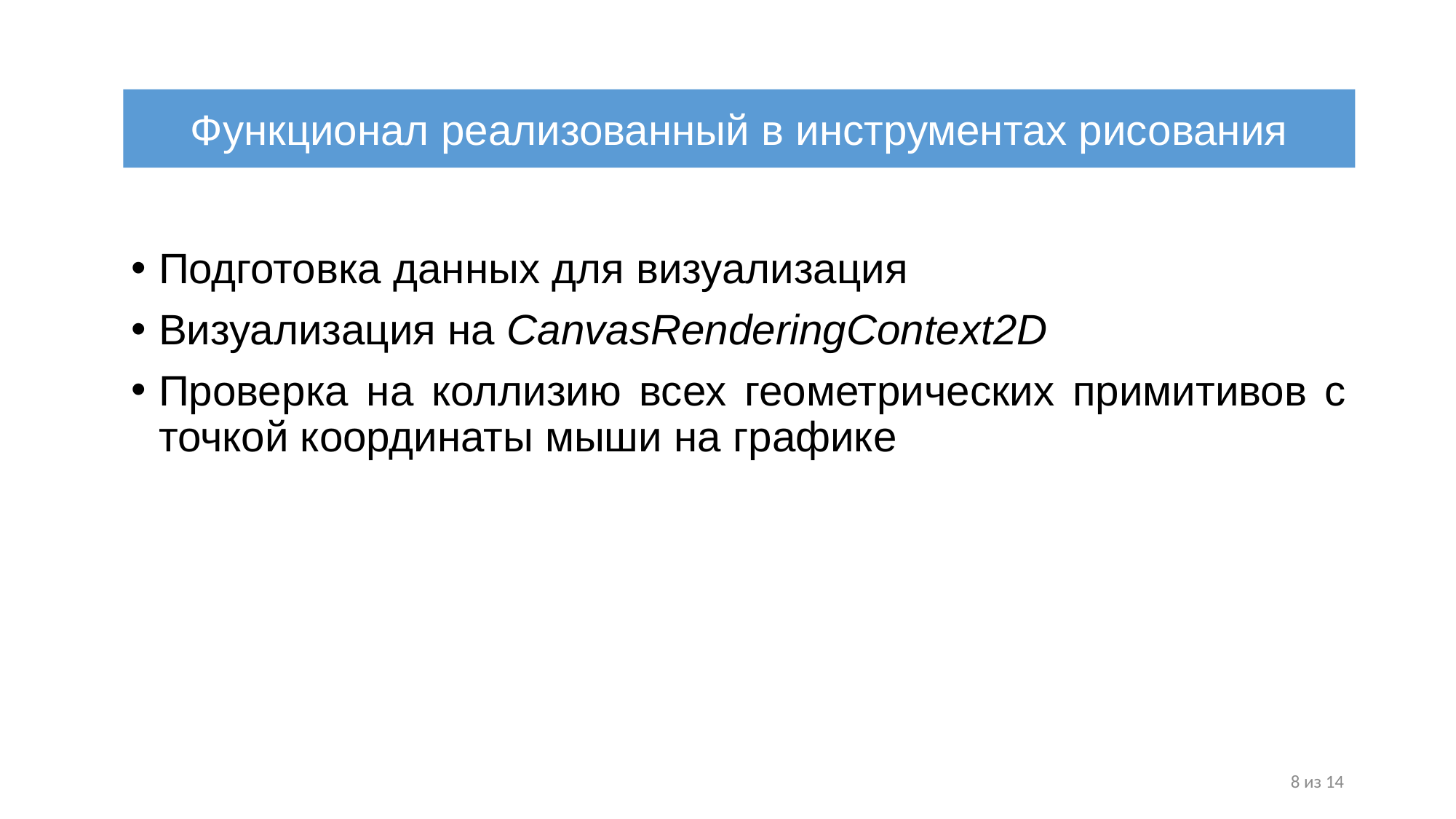

Функционал реализованный в инструментах рисования
Подготовка данных для визуализация
Визуализация на CanvasRenderingContext2D
Проверка на коллизию всех геометрических примитивов с точкой координаты мыши на графике
8 из 14